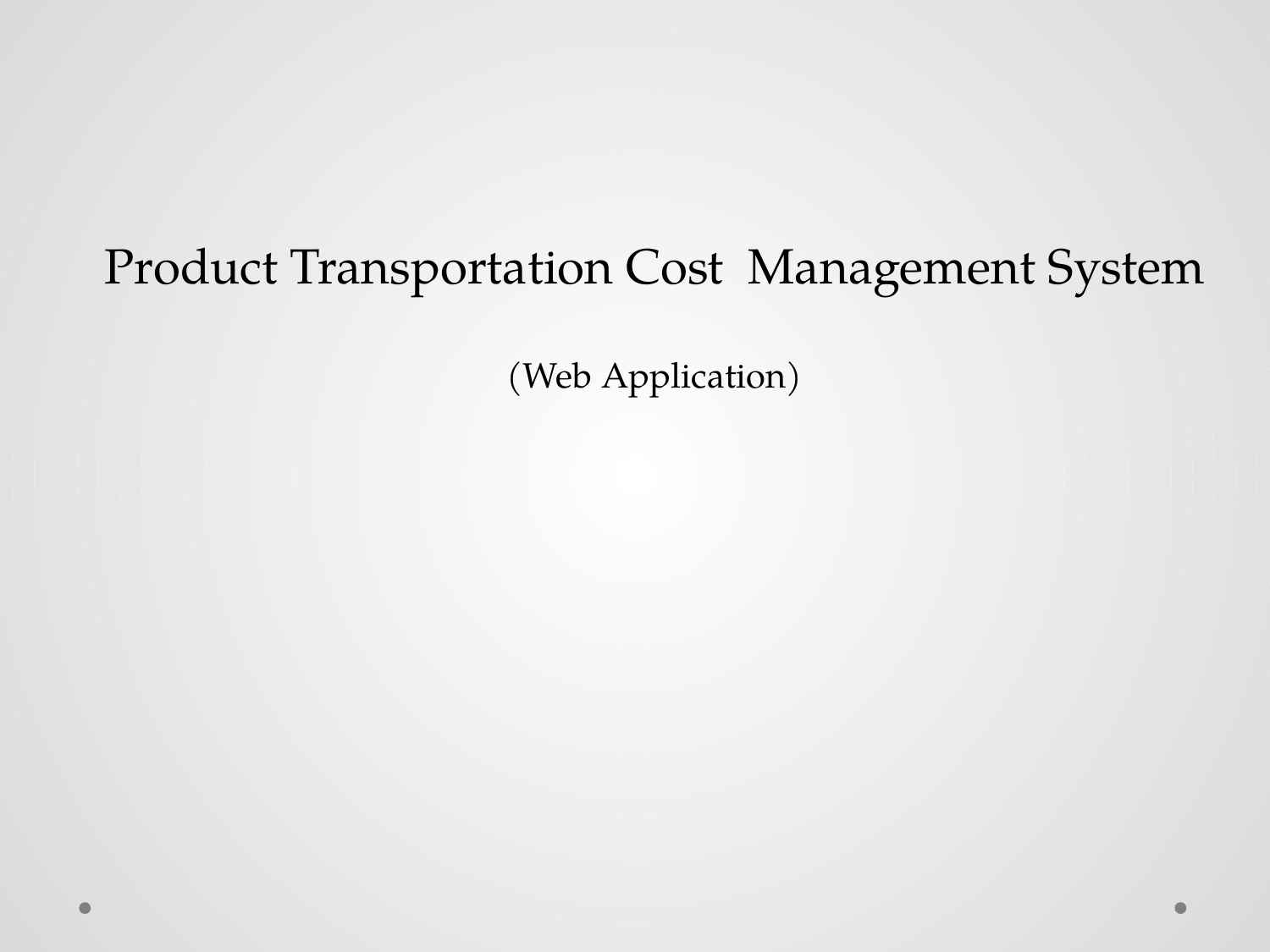

Product Transportation Cost  Management System

(Web Application)